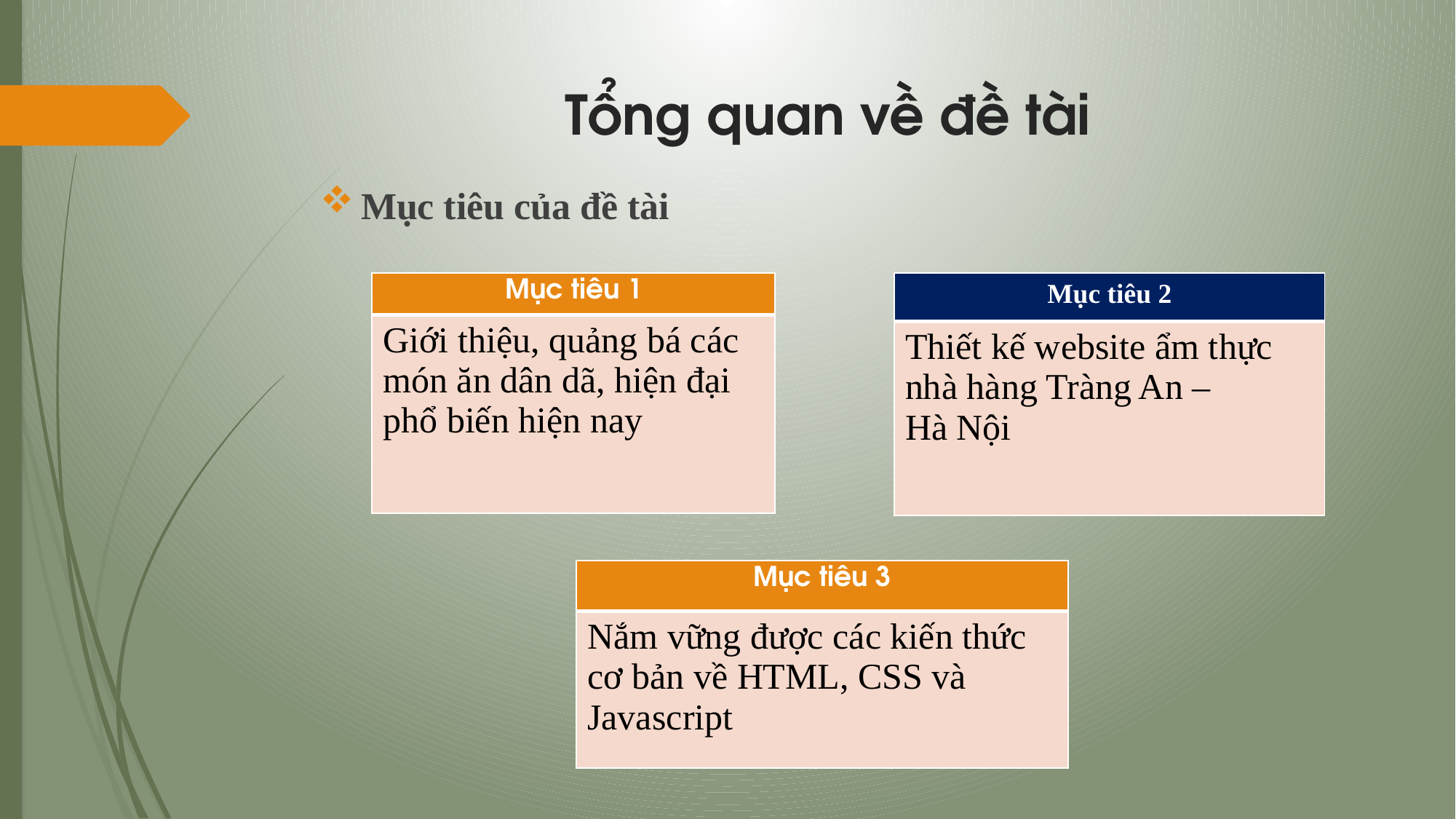

# Tổng quan về đề tài
Mục tiêu của đề tài

| Mục tiêu 1 |
| --- |
| Giới thiệu, quảng bá các món ăn dân dã, hiện đại phổ biến hiện nay |
| Mục tiêu 2 |
| --- |
| Thiết kế website ẩm thực nhà hàng Tràng An – Hà Nội |
| Mục tiêu 3 |
| --- |
| Nắm vững được các kiến thức cơ bản về HTML, CSS và Javascript |